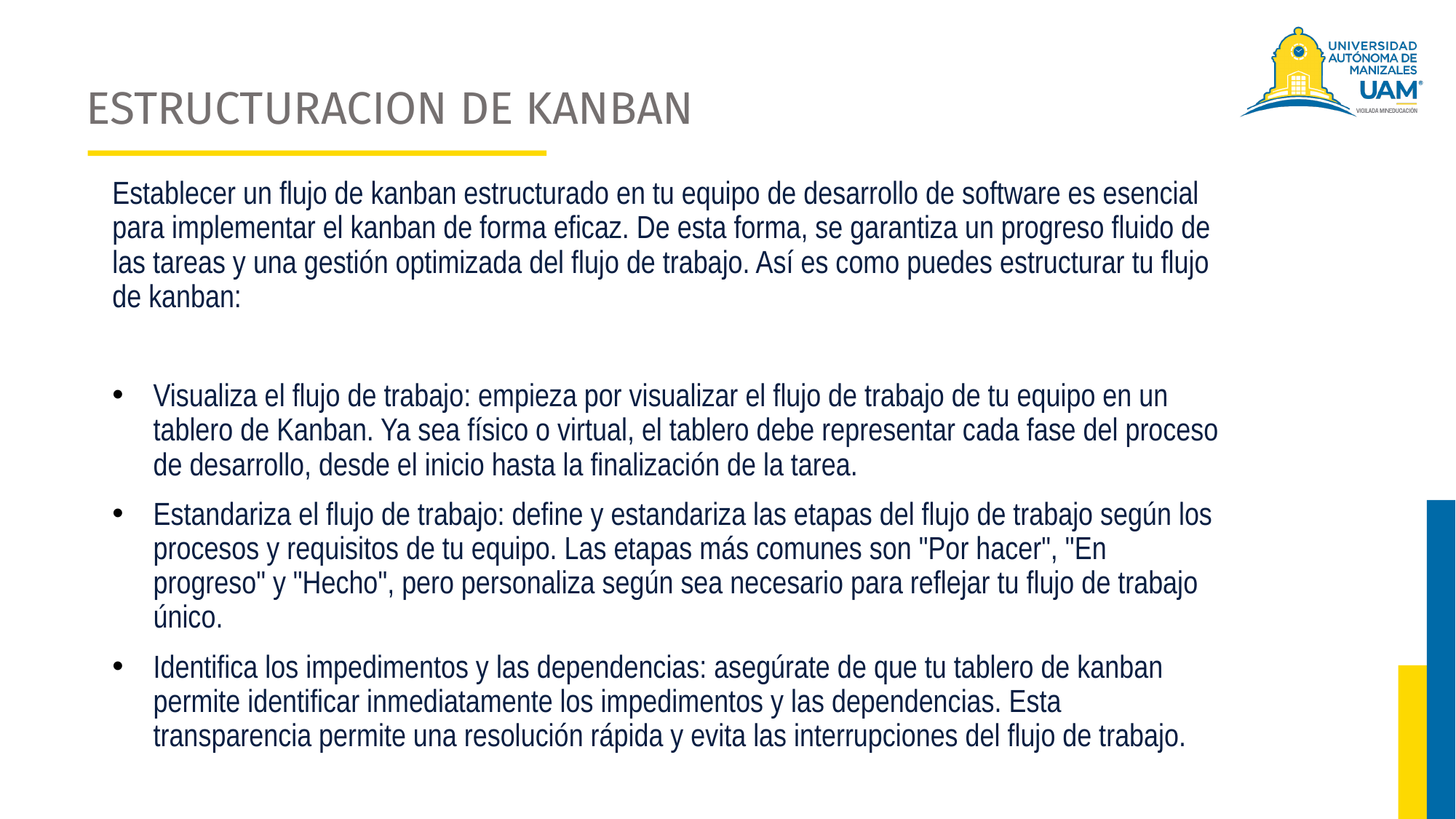

# ESTRUCTURACION DE KANBAN

Establecer un flujo de kanban estructurado en tu equipo de desarrollo de software es esencial para implementar el kanban de forma eficaz. De esta forma, se garantiza un progreso fluido de las tareas y una gestión optimizada del flujo de trabajo. Así es como puedes estructurar tu flujo de kanban:

Visualiza el flujo de trabajo: empieza por visualizar el flujo de trabajo de tu equipo en un tablero de Kanban. Ya sea físico o virtual, el tablero debe representar cada fase del proceso de desarrollo, desde el inicio hasta la finalización de la tarea.
Estandariza el flujo de trabajo: define y estandariza las etapas del flujo de trabajo según los procesos y requisitos de tu equipo. Las etapas más comunes son "Por hacer", "En progreso" y "Hecho", pero personaliza según sea necesario para reflejar tu flujo de trabajo único.
Identifica los impedimentos y las dependencias: asegúrate de que tu tablero de kanban permite identificar inmediatamente los impedimentos y las dependencias. Esta transparencia permite una resolución rápida y evita las interrupciones del flujo de trabajo.